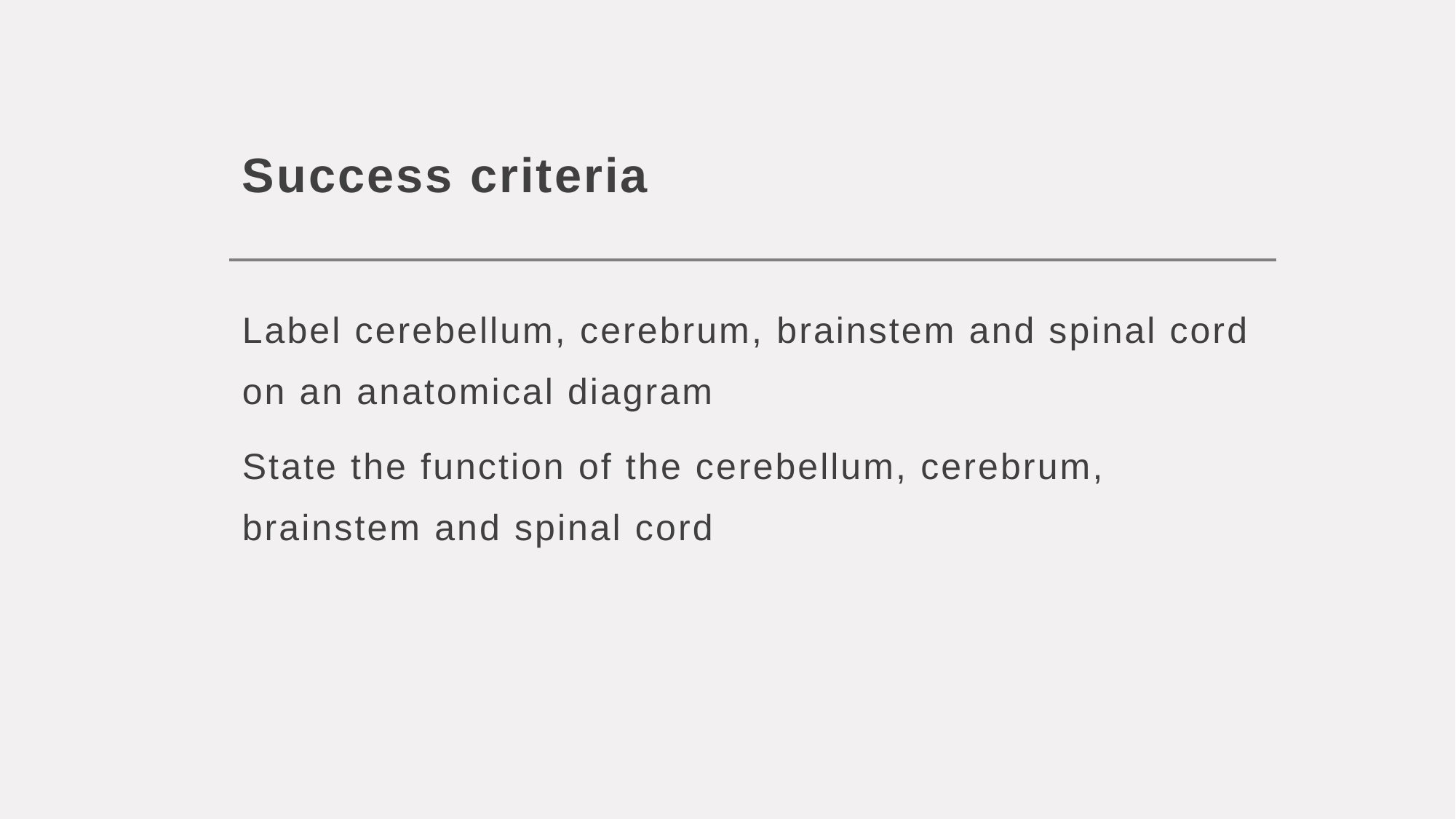

# Success criteria
Label cerebellum, cerebrum, brainstem and spinal cord on an anatomical diagram
State the function of the cerebellum, cerebrum, brainstem and spinal cord